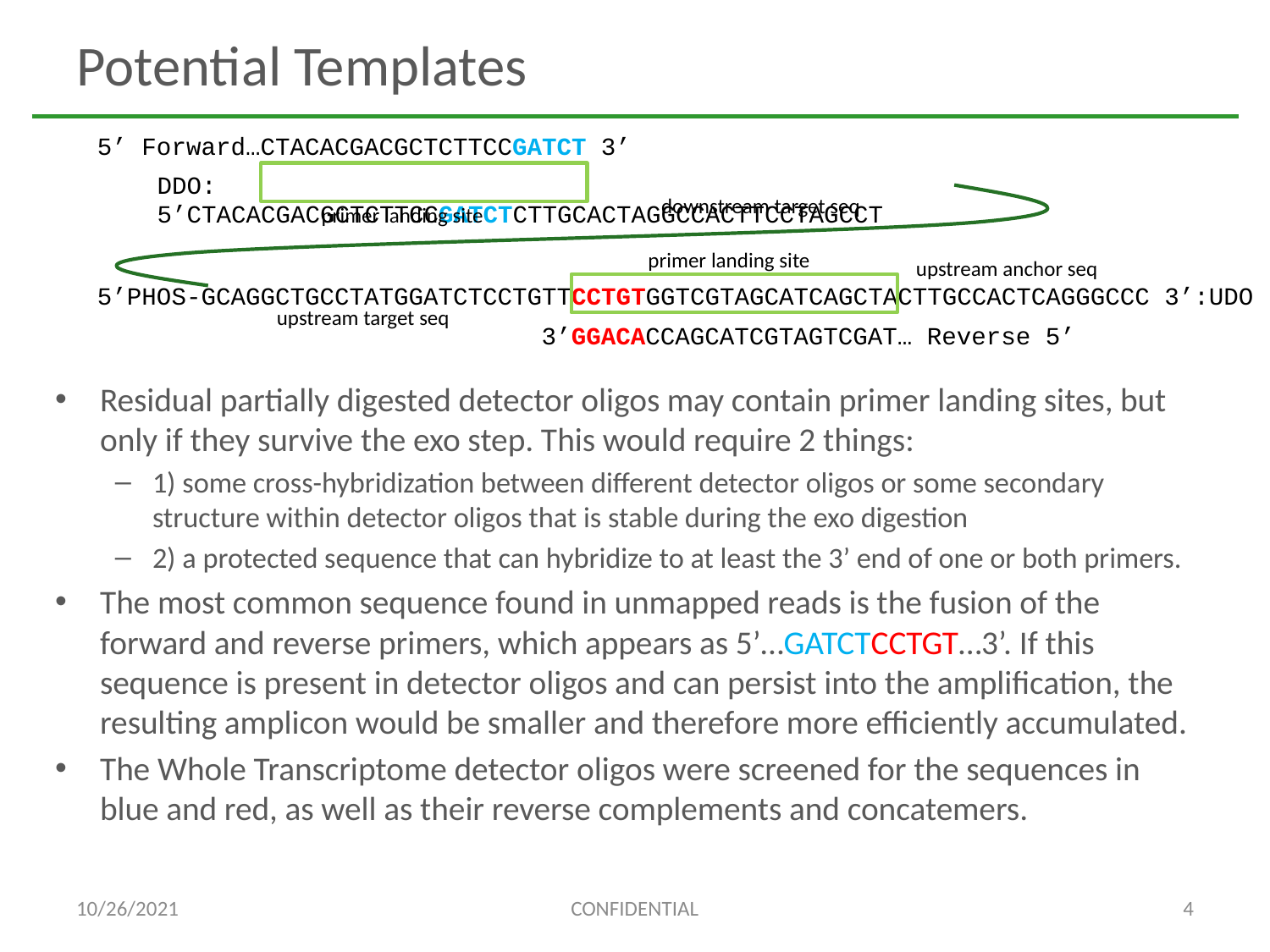

# Potential Templates
5’ Forward…CTACACGACGCTCTTCCGATCT 3’
DDO: 5’CTACACGACGCTCTTCCGATCTCTTGCACTAGGCCACTTCCTAGCCT

downstream target seq
primer landing site
primer landing site
upstream anchor seq
5’PHOS-GCAGGCTGCCTATGGATCTCCTGTTCCTGTGGTCGTAGCATCAGCTACTTGCCACTCAGGGCCC 3’:UDO

upstream target seq
3’GGACACCAGCATCGTAGTCGAT… Reverse 5’
Residual partially digested detector oligos may contain primer landing sites, but only if they survive the exo step. This would require 2 things:
1) some cross-hybridization between different detector oligos or some secondary structure within detector oligos that is stable during the exo digestion
2) a protected sequence that can hybridize to at least the 3’ end of one or both primers.
The most common sequence found in unmapped reads is the fusion of the forward and reverse primers, which appears as 5’…GATCTCCTGT…3’. If this sequence is present in detector oligos and can persist into the amplification, the resulting amplicon would be smaller and therefore more efficiently accumulated.
The Whole Transcriptome detector oligos were screened for the sequences in blue and red, as well as their reverse complements and concatemers.
10/26/2021
CONFIDENTIAL
4